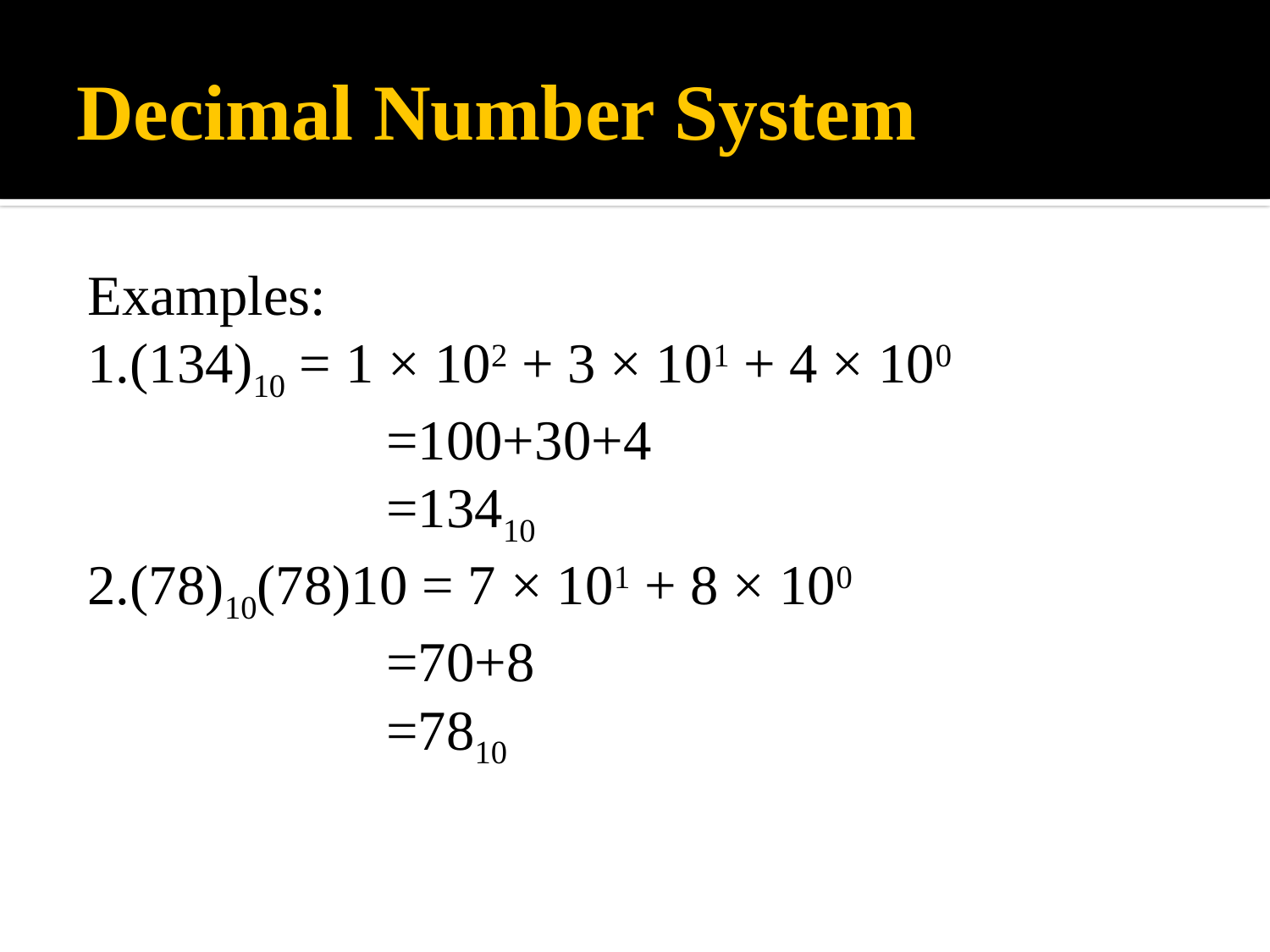

# Decimal Number System
Examples:
1.(134)10 = 1 × 102 + 3 × 101 + 4 × 100
			=100+30+4
			=13410
2.(78)10(78)10 = 7 × 101 + 8 × 100
			=70+8
			=7810